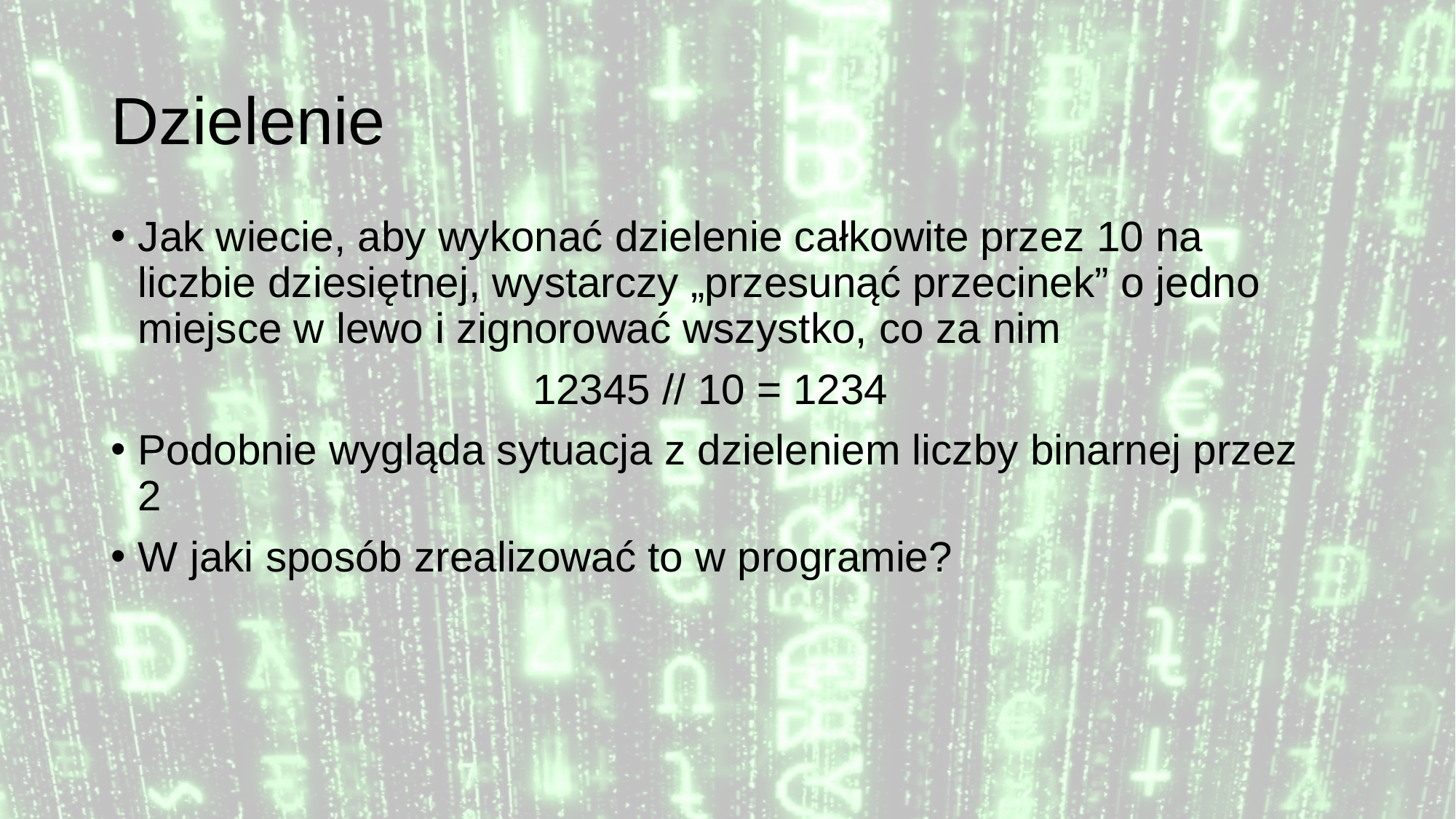

# Dzielenie
Jak wiecie, aby wykonać dzielenie całkowite przez 10 na liczbie dziesiętnej, wystarczy „przesunąć przecinek” o jedno miejsce w lewo i zignorować wszystko, co za nim
12345 // 10 = 1234
Podobnie wygląda sytuacja z dzieleniem liczby binarnej przez 2
W jaki sposób zrealizować to w programie?